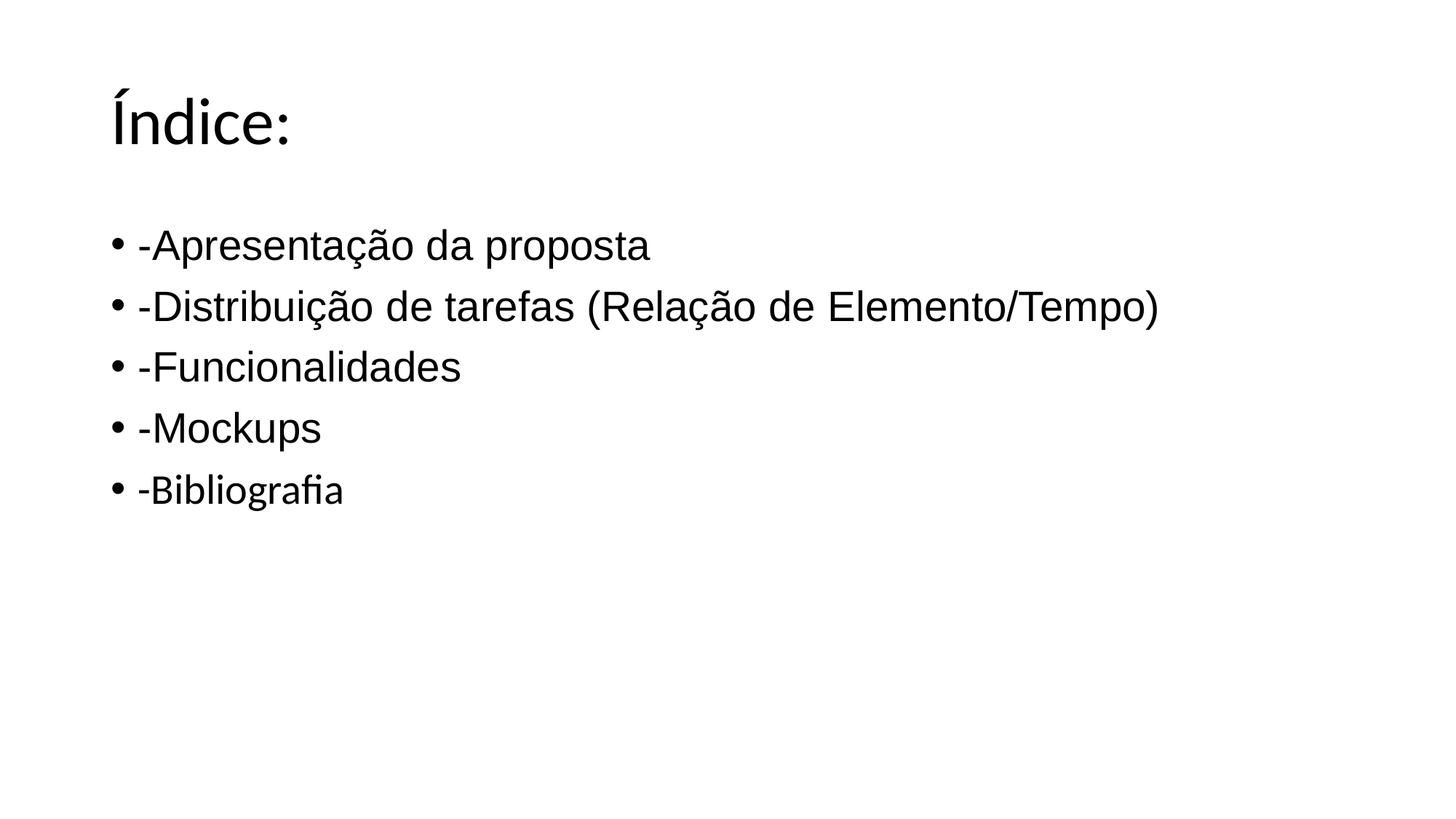

# Índice:
-Apresentação da proposta
-Distribuição de tarefas (Relação de Elemento/Tempo)
-Funcionalidades
-Mockups
-Bibliografia